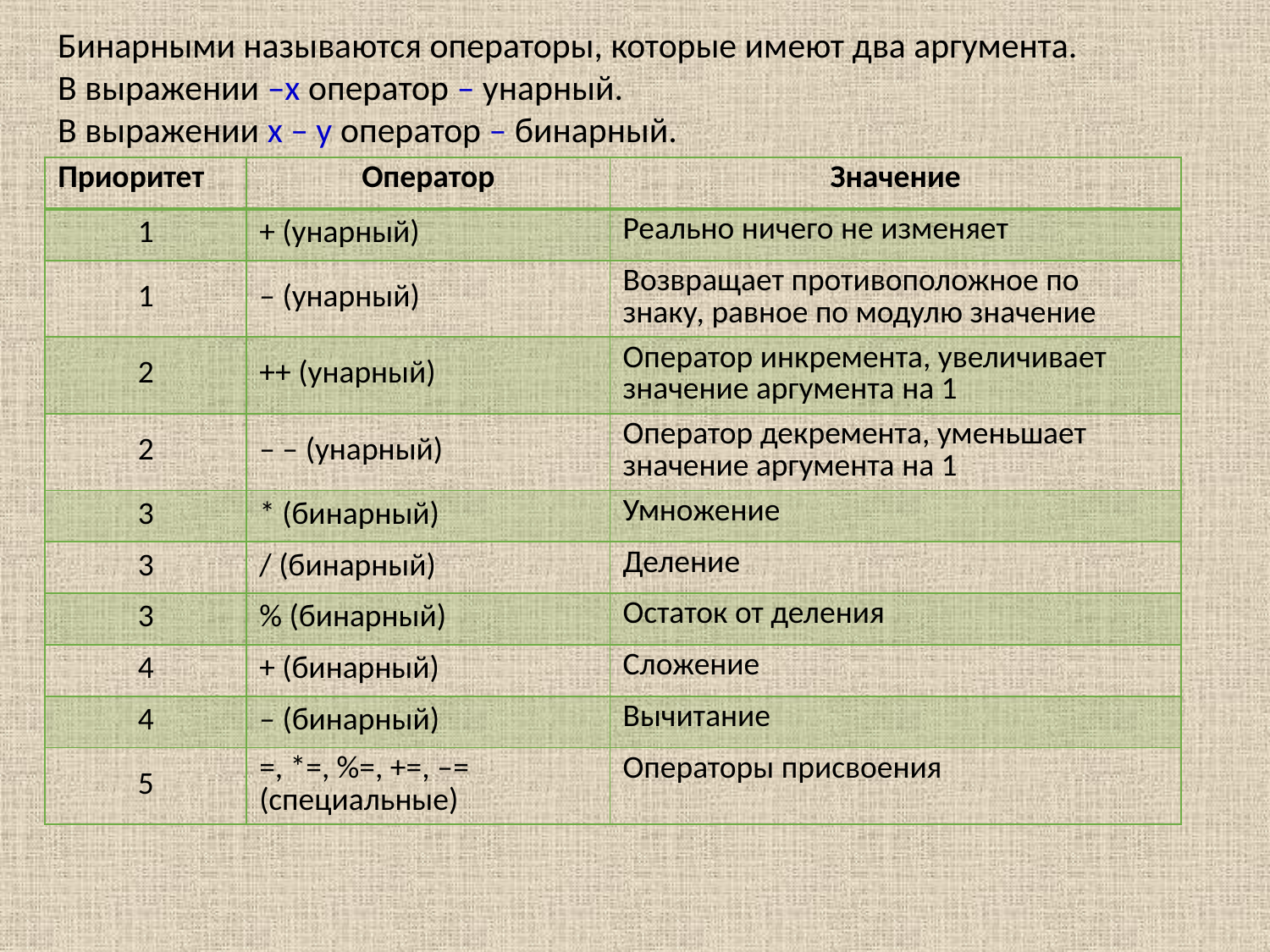

Бинарными называются операторы, которые имеют два аргумента.
В выражении –x оператор – унарный.
В выражении x – y оператор – бинарный.
| Приоритет | Оператор | Значение |
| --- | --- | --- |
| 1 | + (унарный) | Реально ничего не изменяет |
| 1 | – (унарный) | Возвращает противоположное по знаку, равное по модулю значение |
| 2 | ++ (унарный) | Оператор инкремента, увеличивает значение аргумента на 1 |
| 2 | – – (унарный) | Оператор декремента, уменьшает значение аргумента на 1 |
| 3 | \* (бинарный) | Умножение |
| 3 | / (бинарный) | Деление |
| 3 | % (бинарный) | Остаток от деления |
| 4 | + (бинарный) | Сложение |
| 4 | – (бинарный) | Вычитание |
| 5 | =, \*=, %=, +=, –= (специальные) | Операторы присвоения |